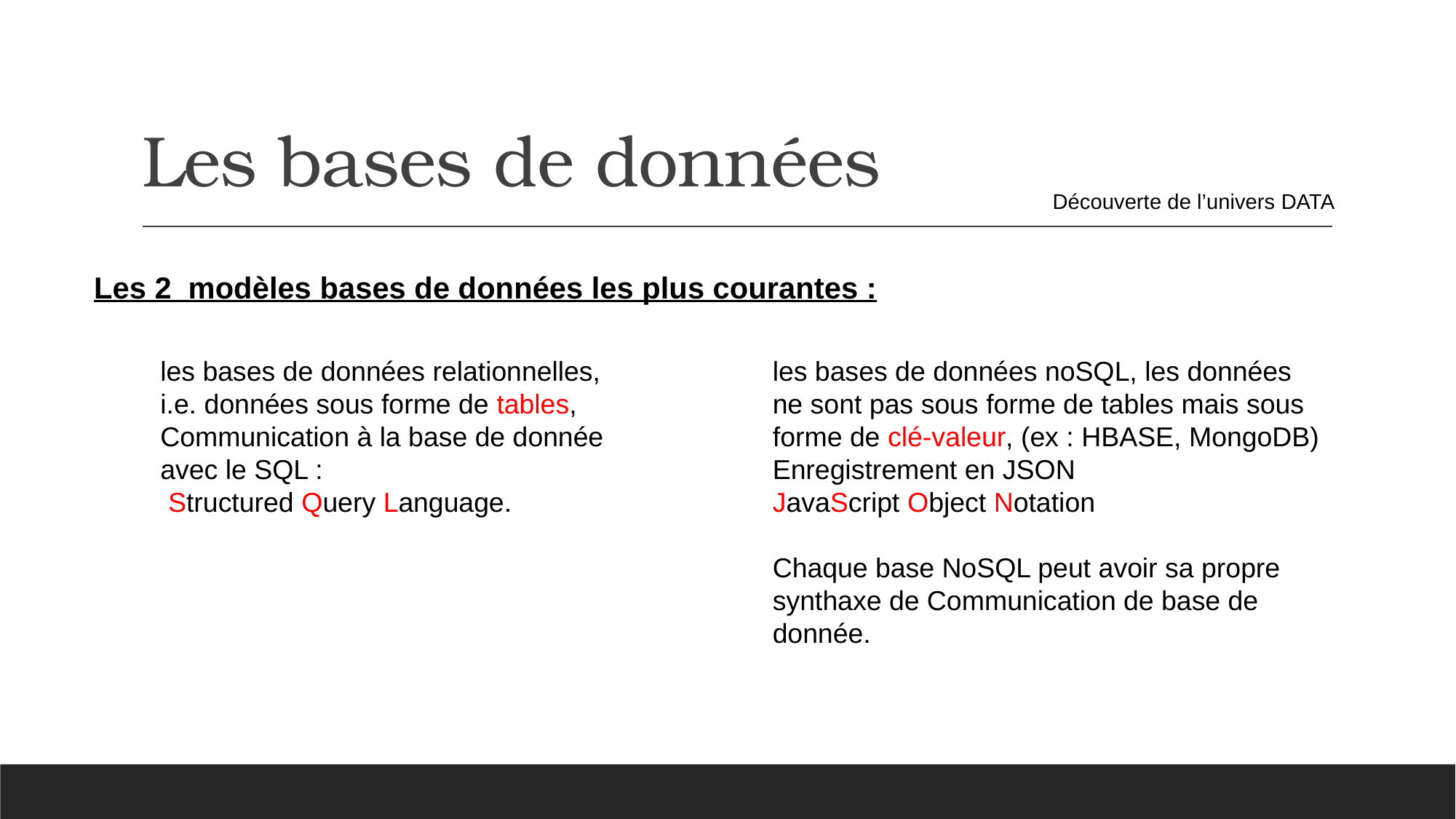

# Les bases de données
Découverte de l’univers DATA
Les 2  modèles bases de données les plus courantes :
les bases de données relationnelles, i.e. données sous forme de tables,
Communication à la base de donnée avec le SQL :
 Structured Query Language.

les bases de données noSQL, les données ne sont pas sous forme de tables mais sous forme de clé-valeur, (ex : HBASE, MongoDB)
Enregistrement en JSON
JavaScript Object Notation

Chaque base NoSQL peut avoir sa propre synthaxe de Communication de base de donnée.